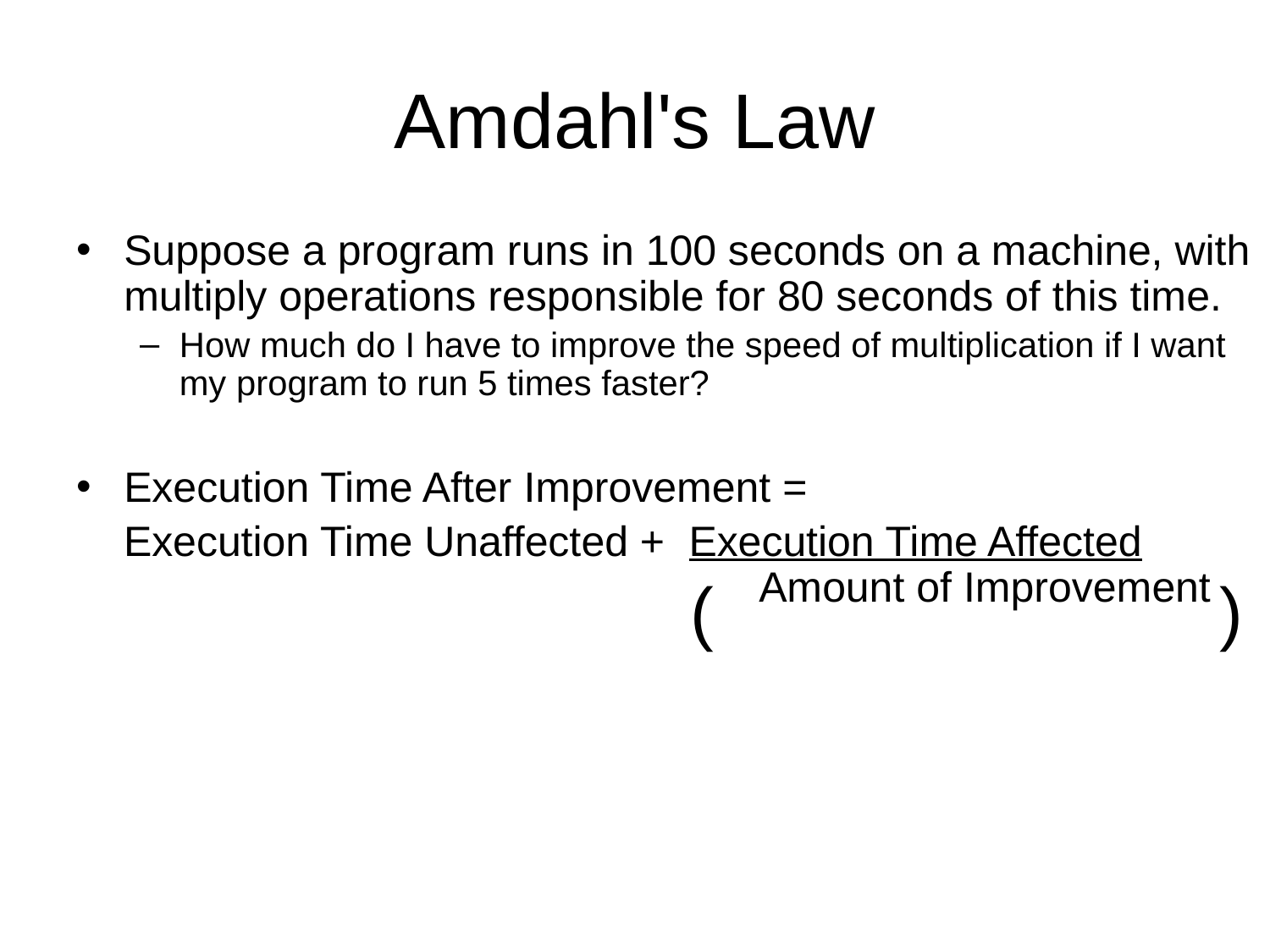

# Amdahl's Law
Suppose a program runs in 100 seconds on a machine, with multiply operations responsible for 80 seconds of this time.
How much do I have to improve the speed of multiplication if I want my program to run 5 times faster?

Execution Time After Improvement =
    Execution Time Unaffected +  Execution Time Affected 					Amount of Improvement
(
)